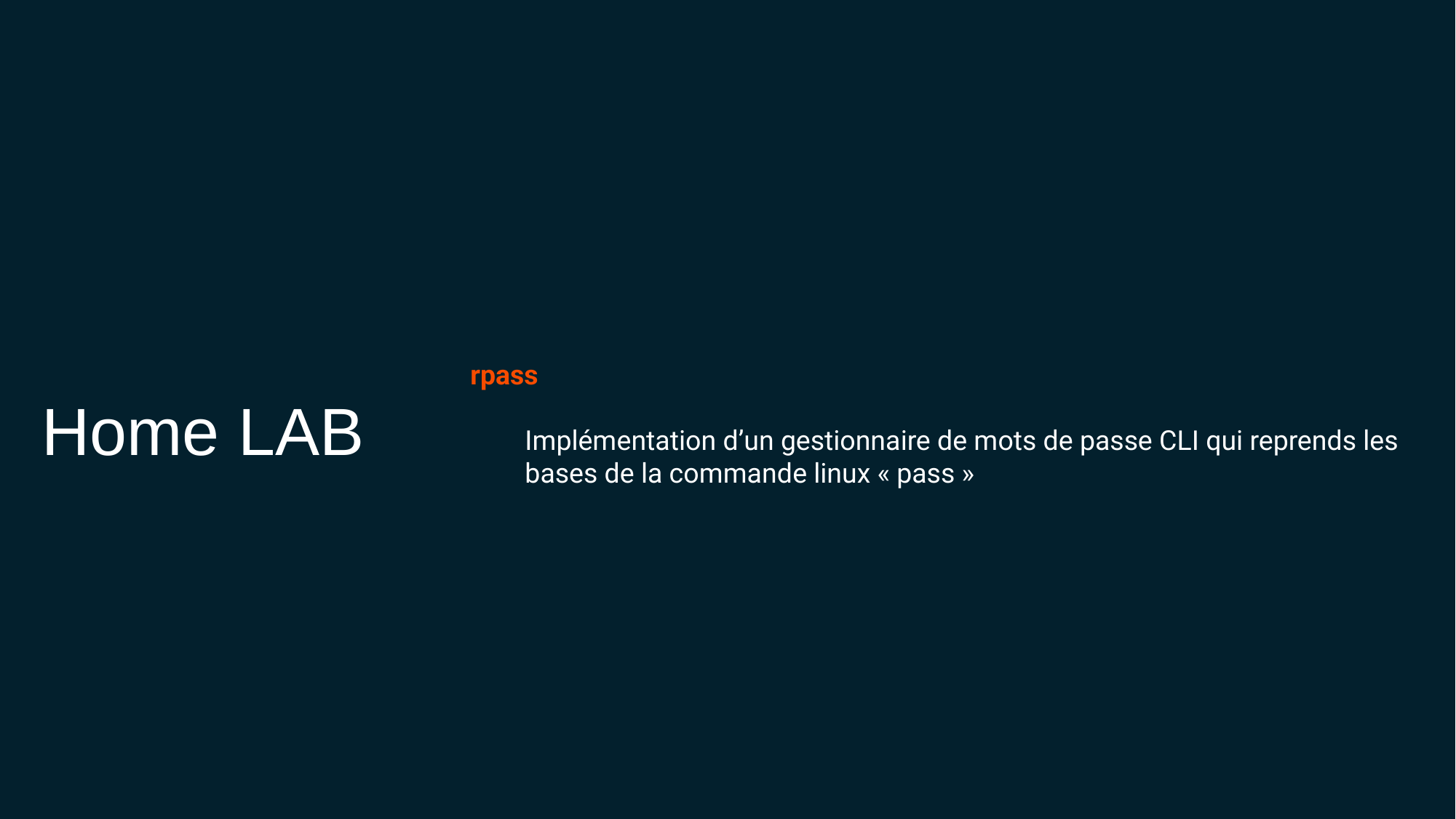

rpass

Implémentation d’un gestionnaire de mots de passe CLI qui reprends les bases de la commande linux « pass »
Home LAB